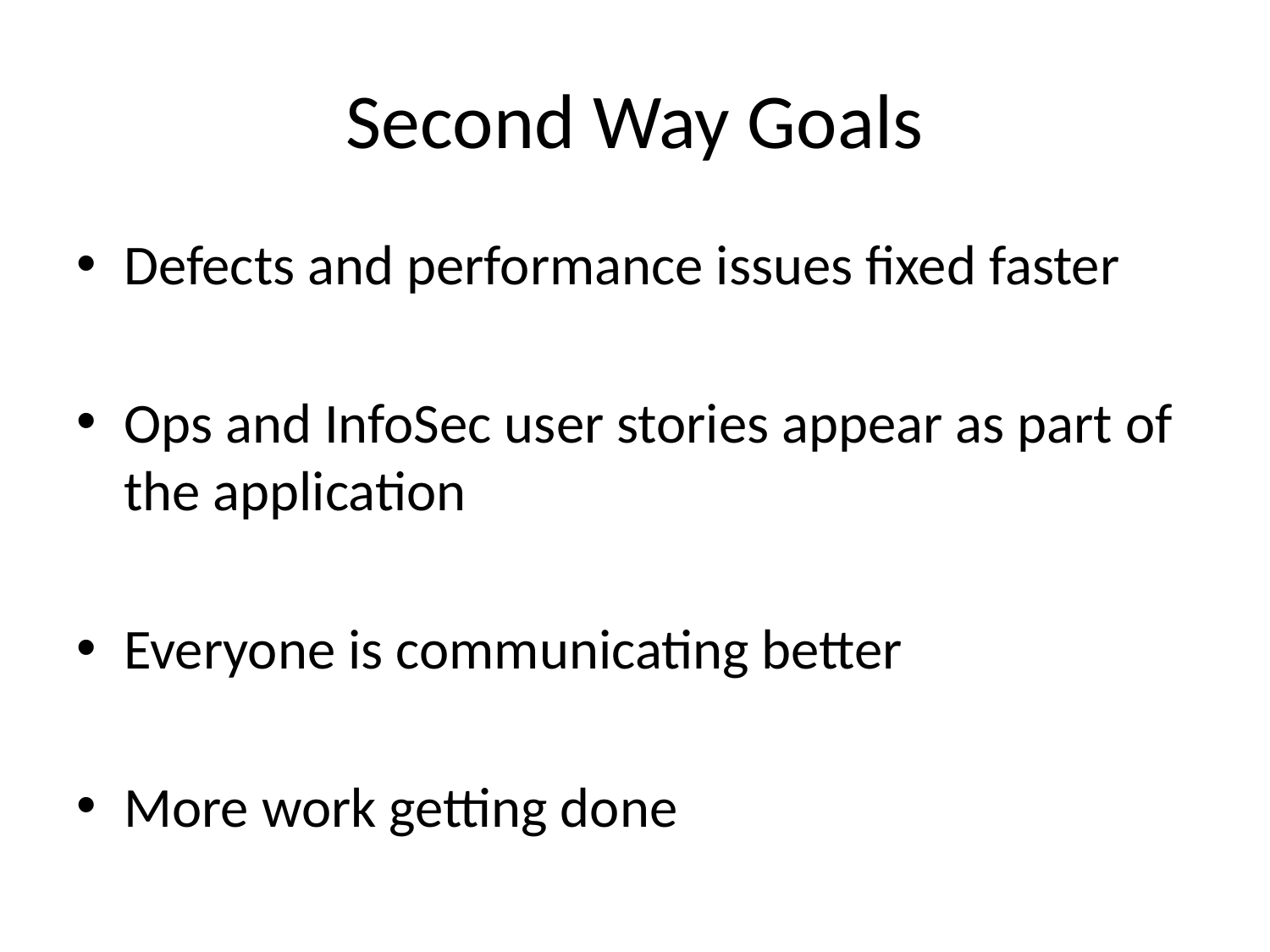

# Second Way Goals
Defects and performance issues fixed faster

Ops and InfoSec user stories appear as part of the application

Everyone is communicating better

More work getting done